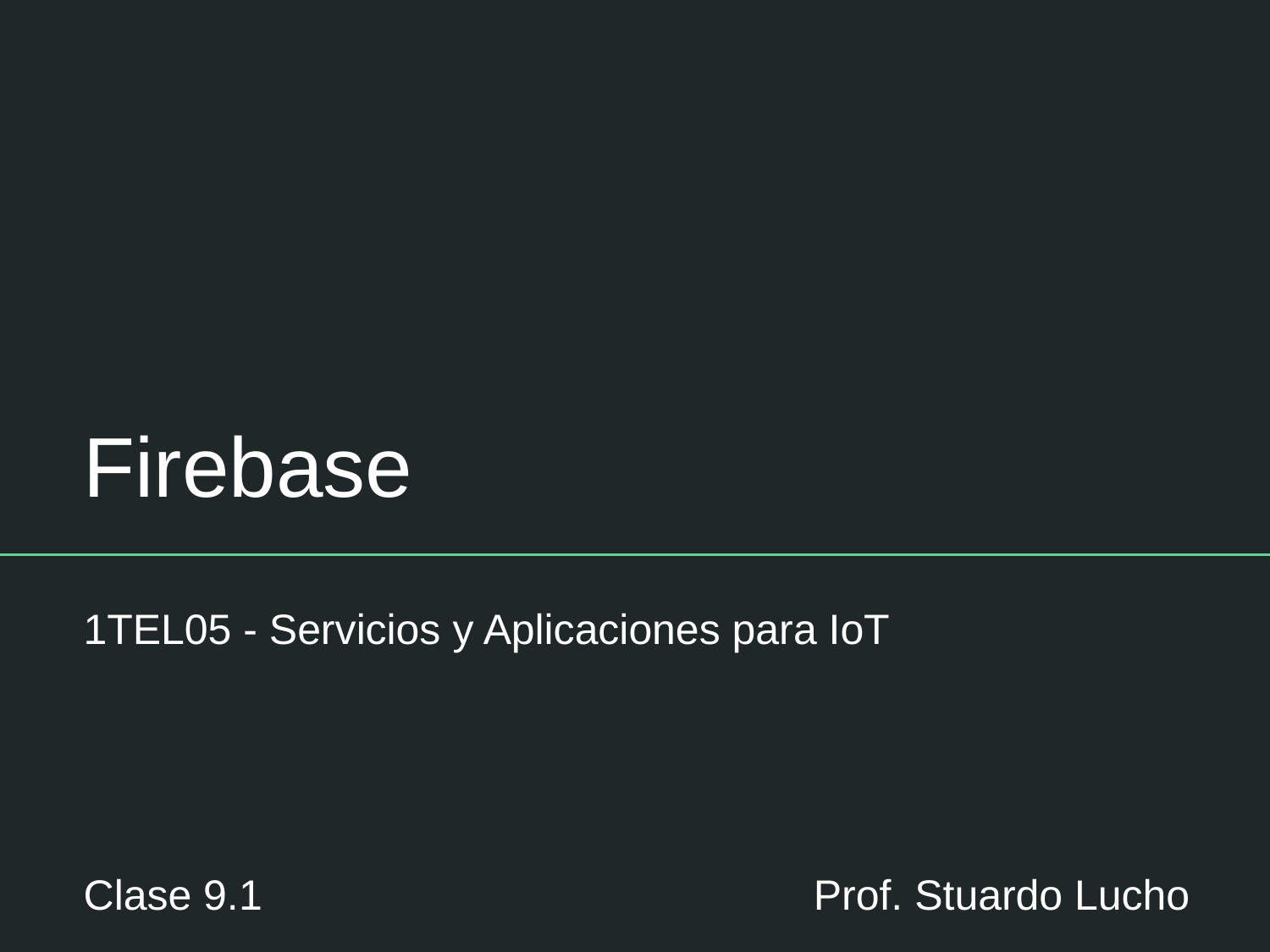

# Firebase
1TEL05 - Servicios y Aplicaciones para IoT
Clase 9.1
Prof. Stuardo Lucho